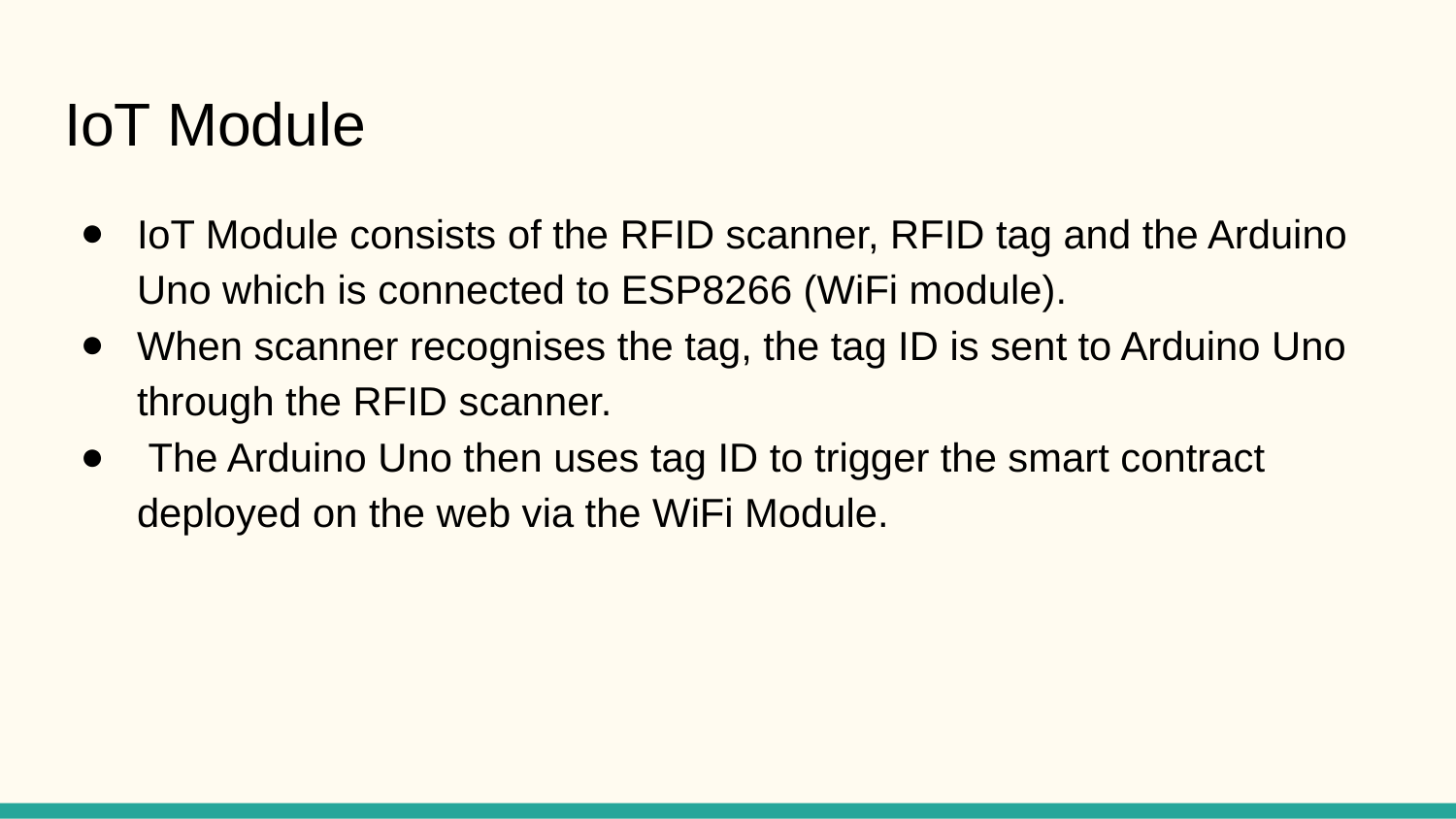

# IoT Module
IoT Module consists of the RFID scanner, RFID tag and the Arduino Uno which is connected to ESP8266 (WiFi module).
When scanner recognises the tag, the tag ID is sent to Arduino Uno through the RFID scanner.
 The Arduino Uno then uses tag ID to trigger the smart contract deployed on the web via the WiFi Module.